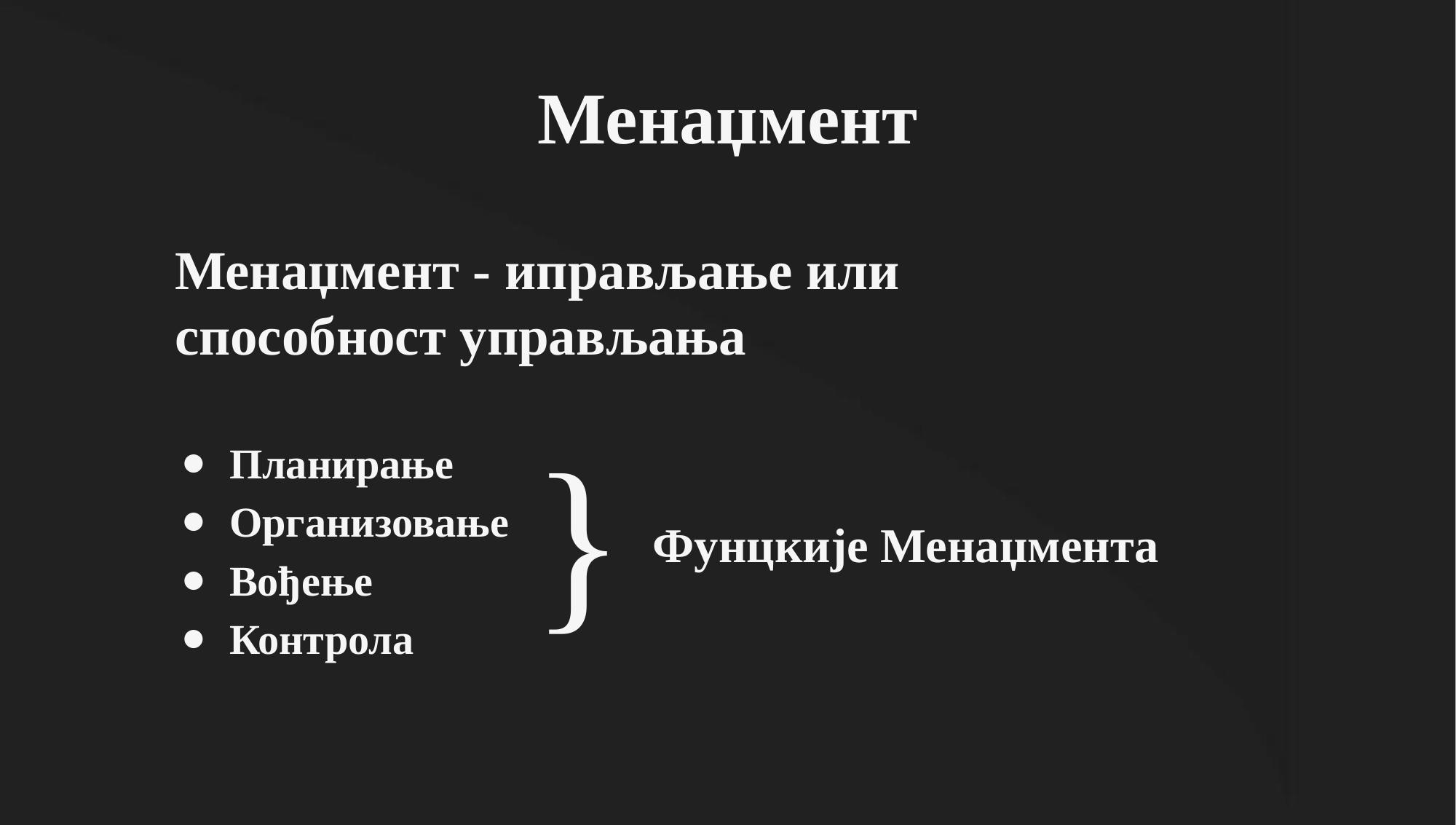

Менаџмент
Менаџмент - иправљање или способност управљања
}
Планирање
Организовање
Вођење
Контрола
Фунцкије Менаџмента